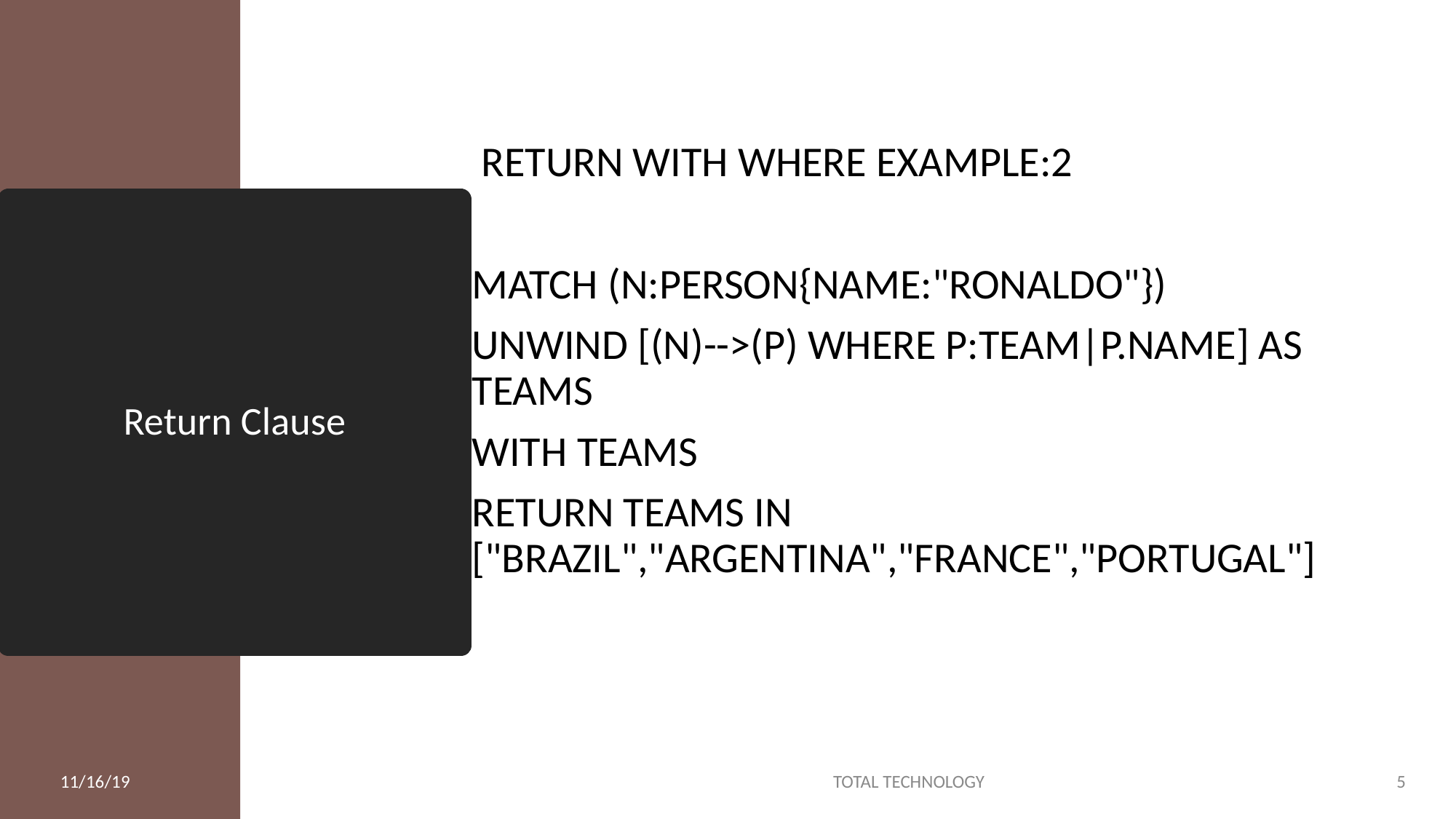

RETURN WITH WHERE EXAMPLE:2

MATCH (N:PERSON{NAME:"RONALDO"})
UNWIND [(N)-->(P) WHERE P:TEAM|P.NAME] AS TEAMS
WITH TEAMS
RETURN TEAMS IN ["BRAZIL","ARGENTINA","FRANCE","PORTUGAL"]
# Return Clause
11/16/19
TOTAL TECHNOLOGY
5